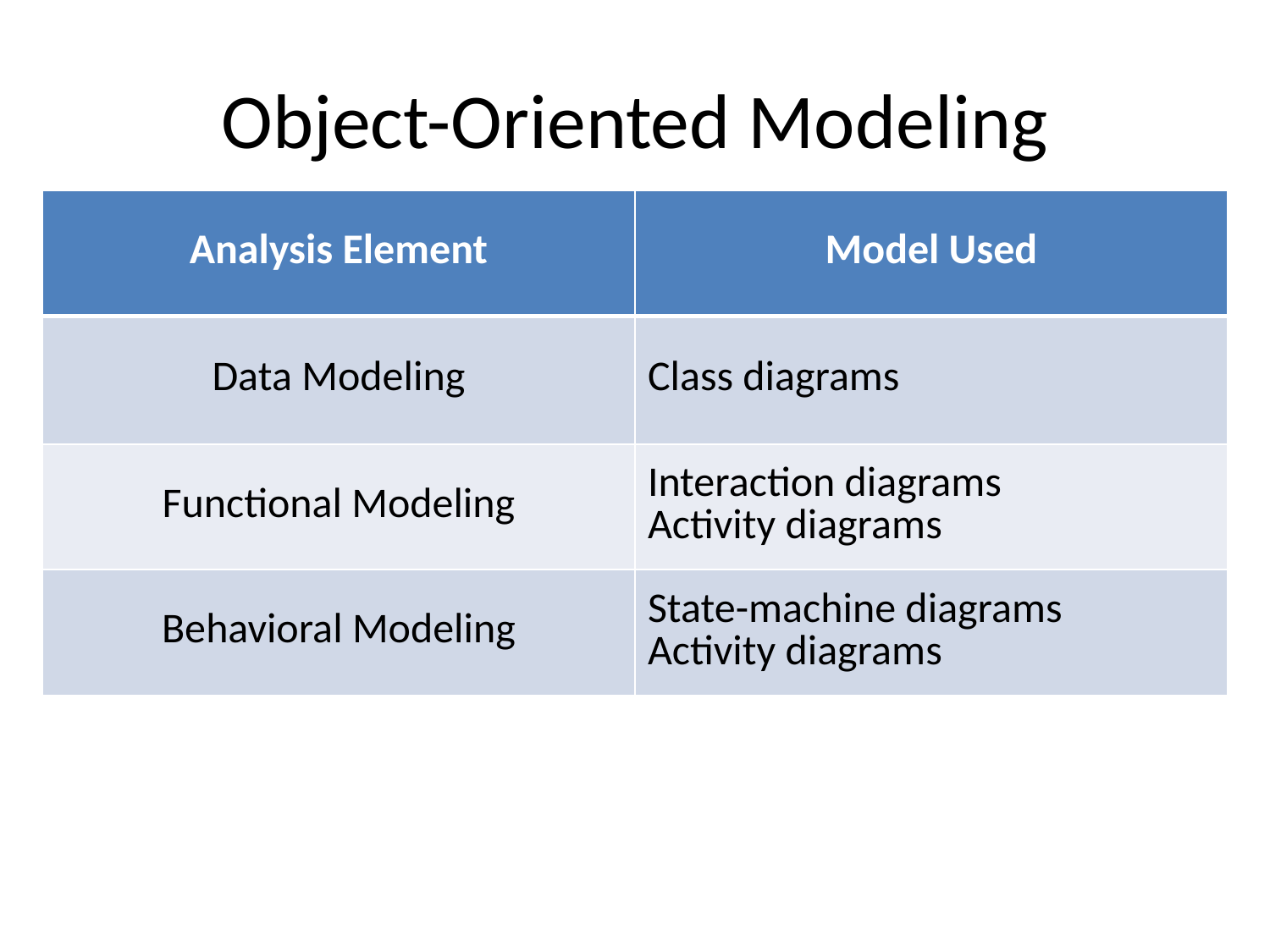

# Object-Oriented Modeling
| Analysis Element | Model Used |
| --- | --- |
| Data Modeling | Class diagrams |
| Functional Modeling | Interaction diagrams Activity diagrams |
| Behavioral Modeling | State-machine diagrams Activity diagrams |